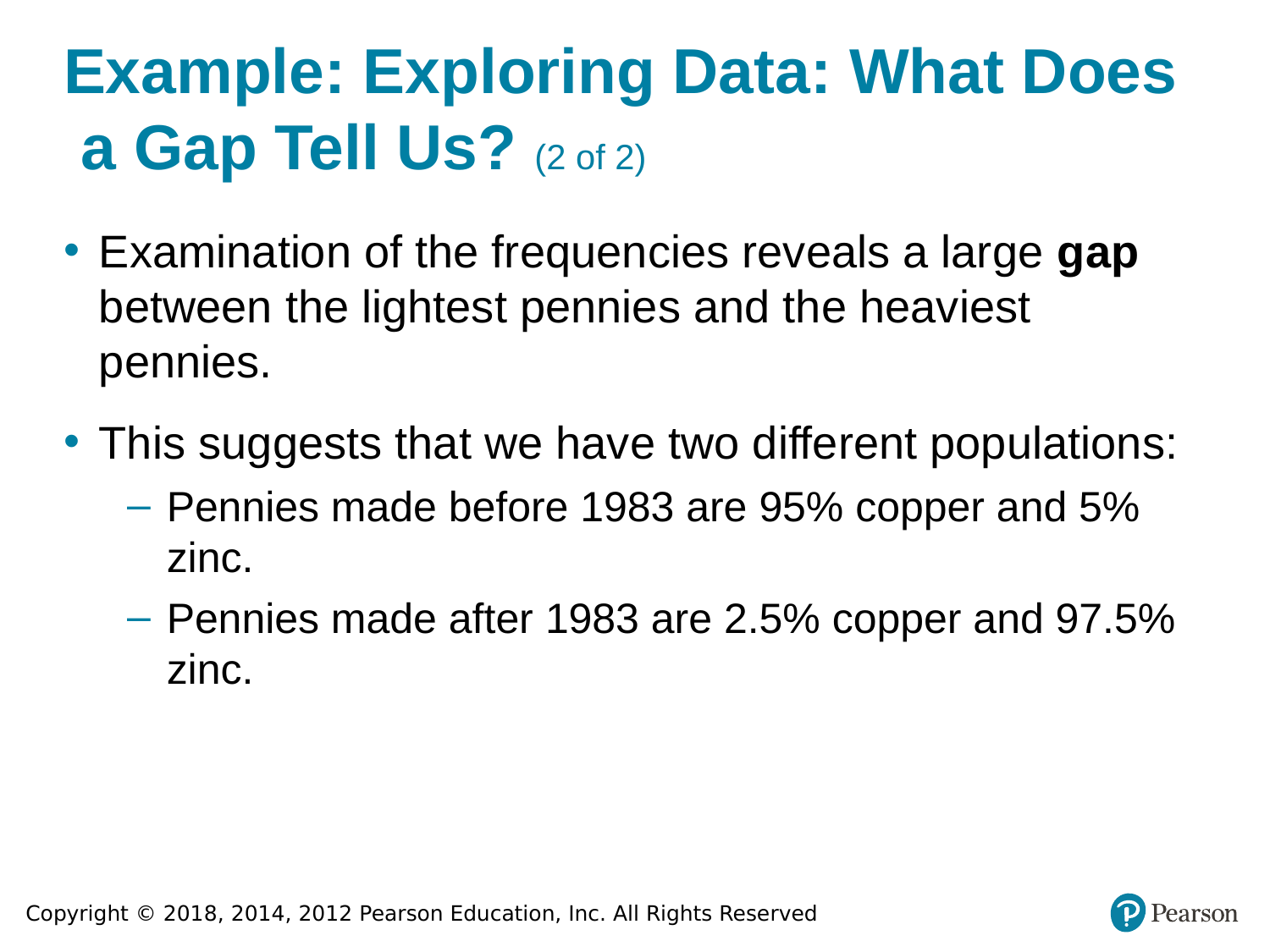

# Example: Exploring Data: What Does   a Gap Tell Us? (2 of 2)
Examination of the frequencies reveals a large gap between the lightest pennies and the heaviest pennies.
This suggests that we have two different populations:
Pennies made before 1983 are 95% copper and 5% zinc.
Pennies made after 1983 are 2.5% copper and 97.5% zinc.